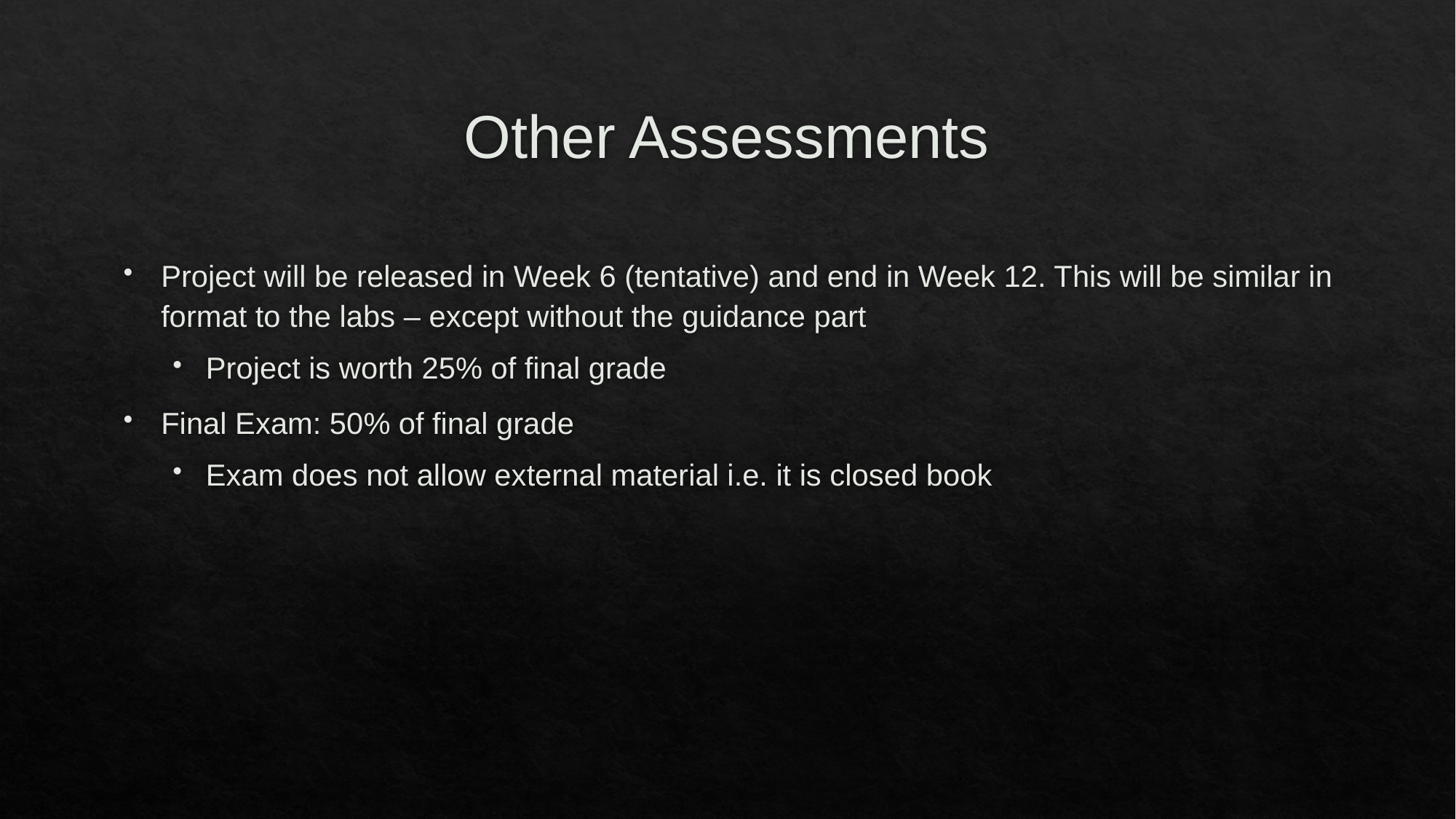

# Other Assessments
Project will be released in Week 6 (tentative) and end in Week 12. This will be similar in format to the labs – except without the guidance part
Project is worth 25% of final grade
Final Exam: 50% of final grade
Exam does not allow external material i.e. it is closed book